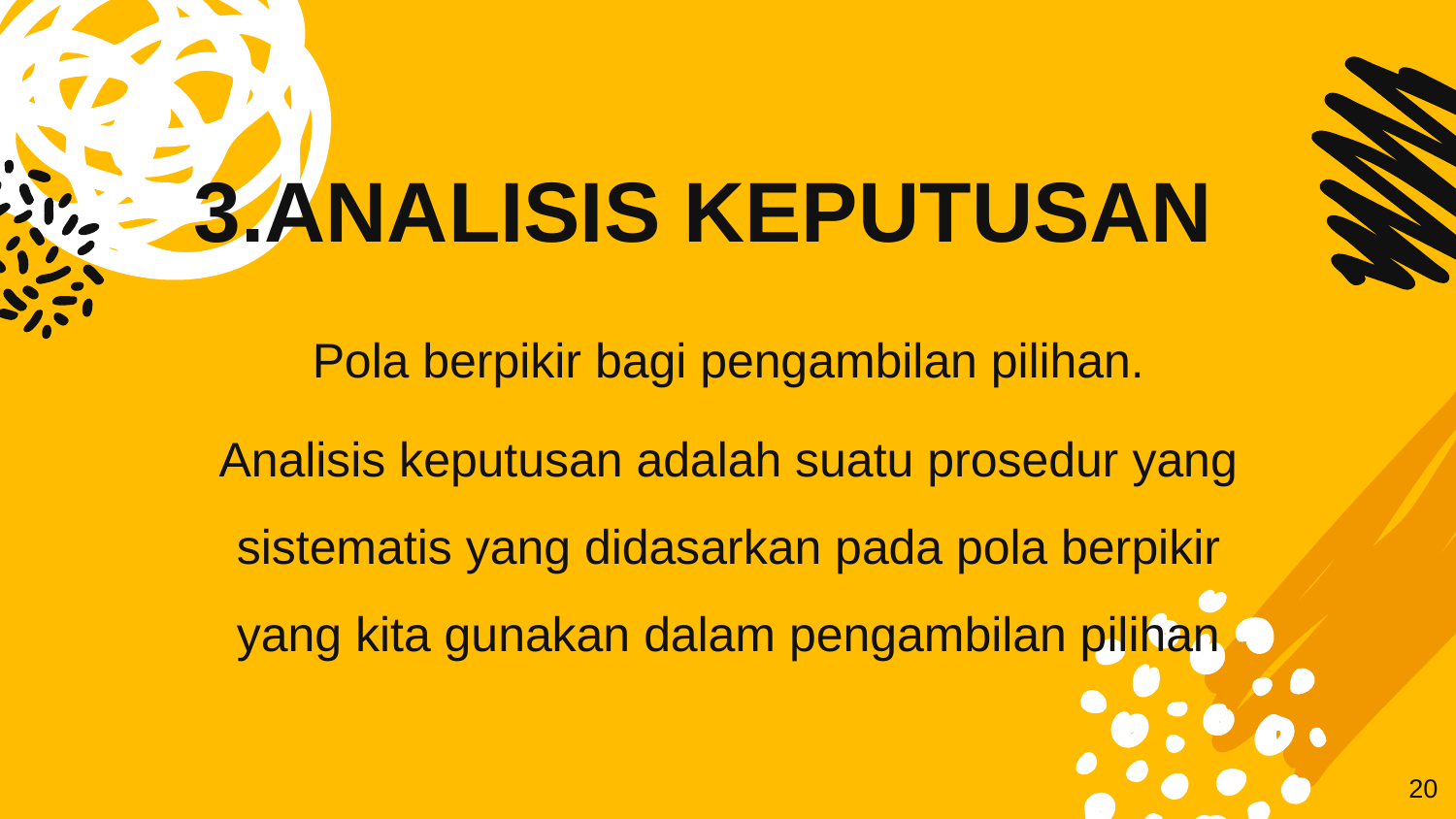

# 3.ANALISIS KEPUTUSAN
Pola berpikir bagi pengambilan pilihan.
Analisis keputusan adalah suatu prosedur yang sistematis yang didasarkan pada pola berpikir yang kita gunakan dalam pengambilan pilihan

20